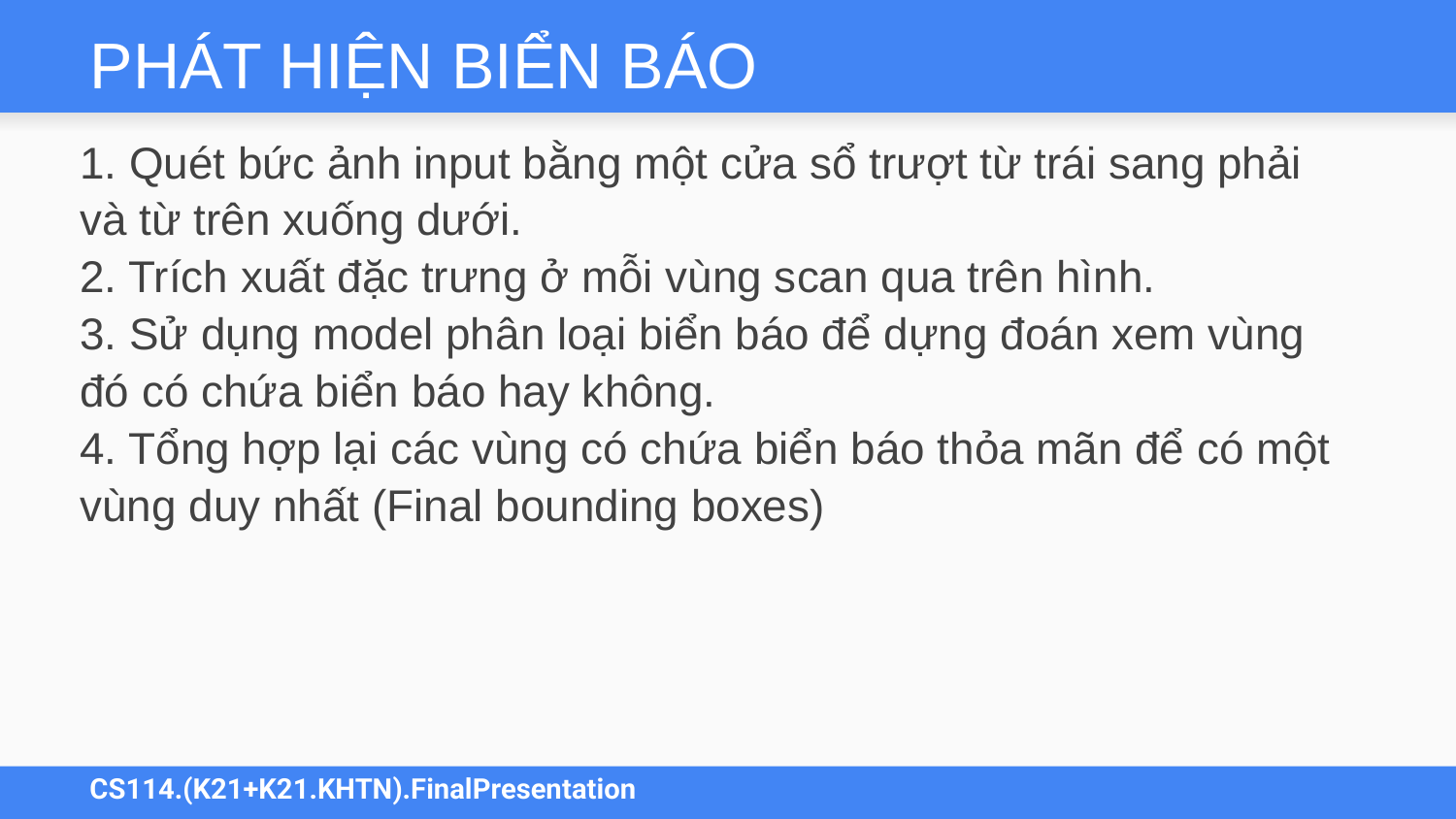

# PHÁT HIỆN BIỂN BÁO
1. Quét bức ảnh input bằng một cửa sổ trượt từ trái sang phải và từ trên xuống dưới.
2. Trích xuất đặc trưng ở mỗi vùng scan qua trên hình.
3. Sử dụng model phân loại biển báo để dựng đoán xem vùng đó có chứa biển báo hay không.
4. Tổng hợp lại các vùng có chứa biển báo thỏa mãn để có một vùng duy nhất (Final bounding boxes)